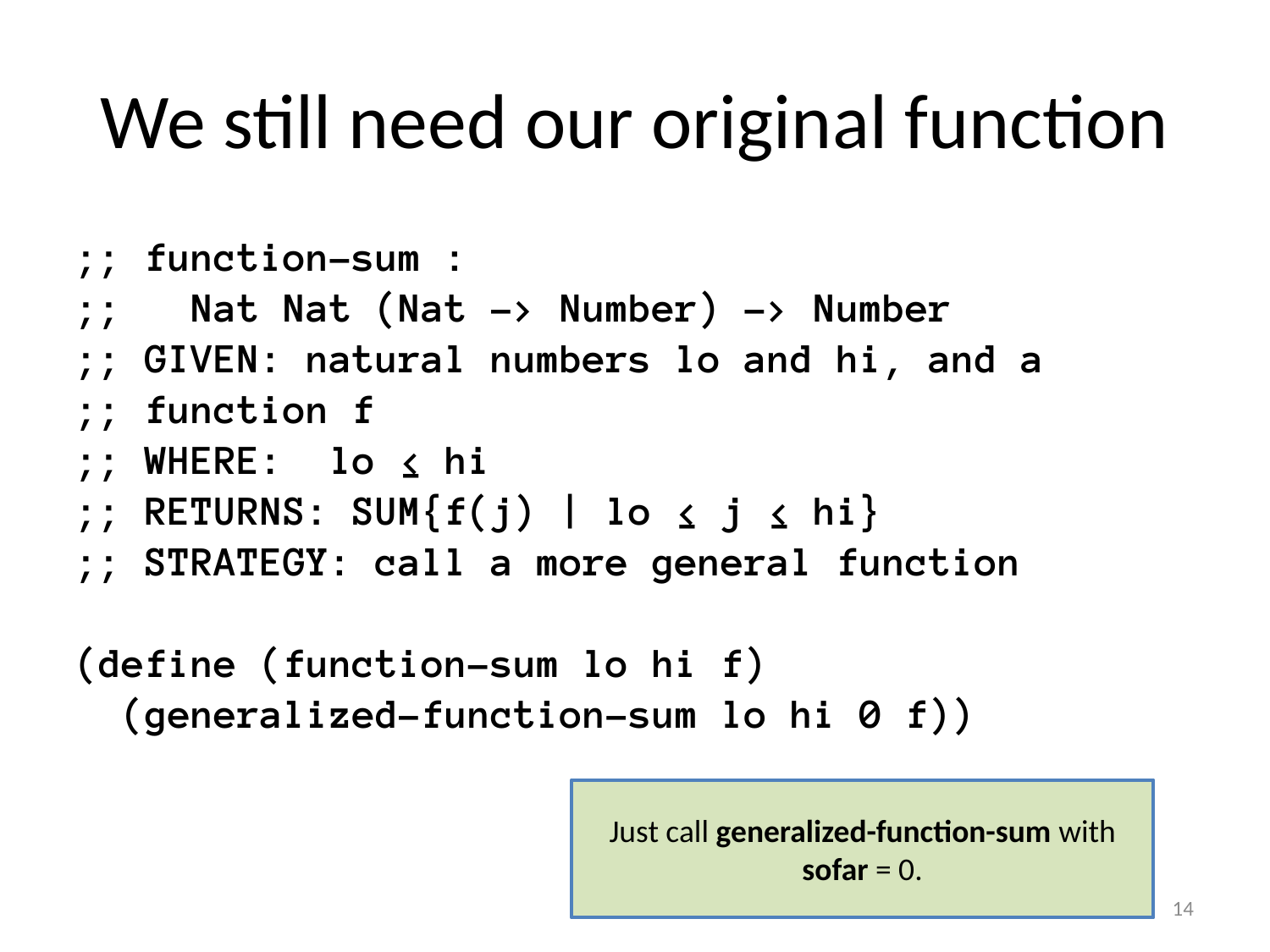

# We still need our original function
;; function-sum :
;;   Nat Nat (Nat -> Number) -> Number
;; GIVEN: natural numbers lo and hi, and a
;; function f
;; WHERE: 	lo ≤ hi
;; RETURNS: SUM{f(j) | lo ≤ j ≤ hi}
;; STRATEGY: call a more general function

(define (function-sum lo hi f)
  (generalized-function-sum lo hi 0 f))
Just call generalized-function-sum with sofar = 0.
14